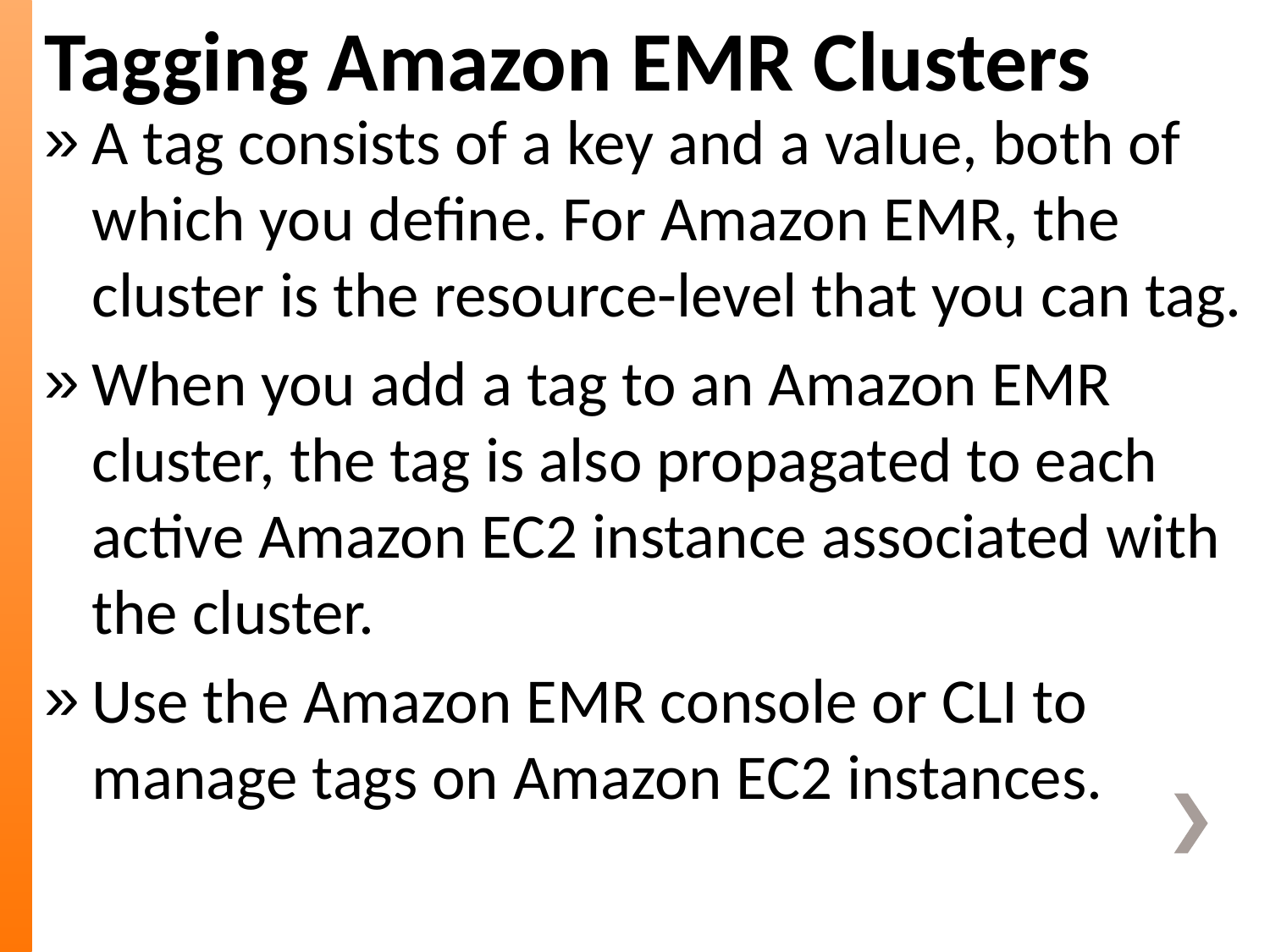

Tagging Amazon EMR Clusters
A tag consists of a key and a value, both of which you define. For Amazon EMR, the cluster is the resource-level that you can tag.
When you add a tag to an Amazon EMR cluster, the tag is also propagated to each active Amazon EC2 instance associated with the cluster.
Use the Amazon EMR console or CLI to manage tags on Amazon EC2 instances.